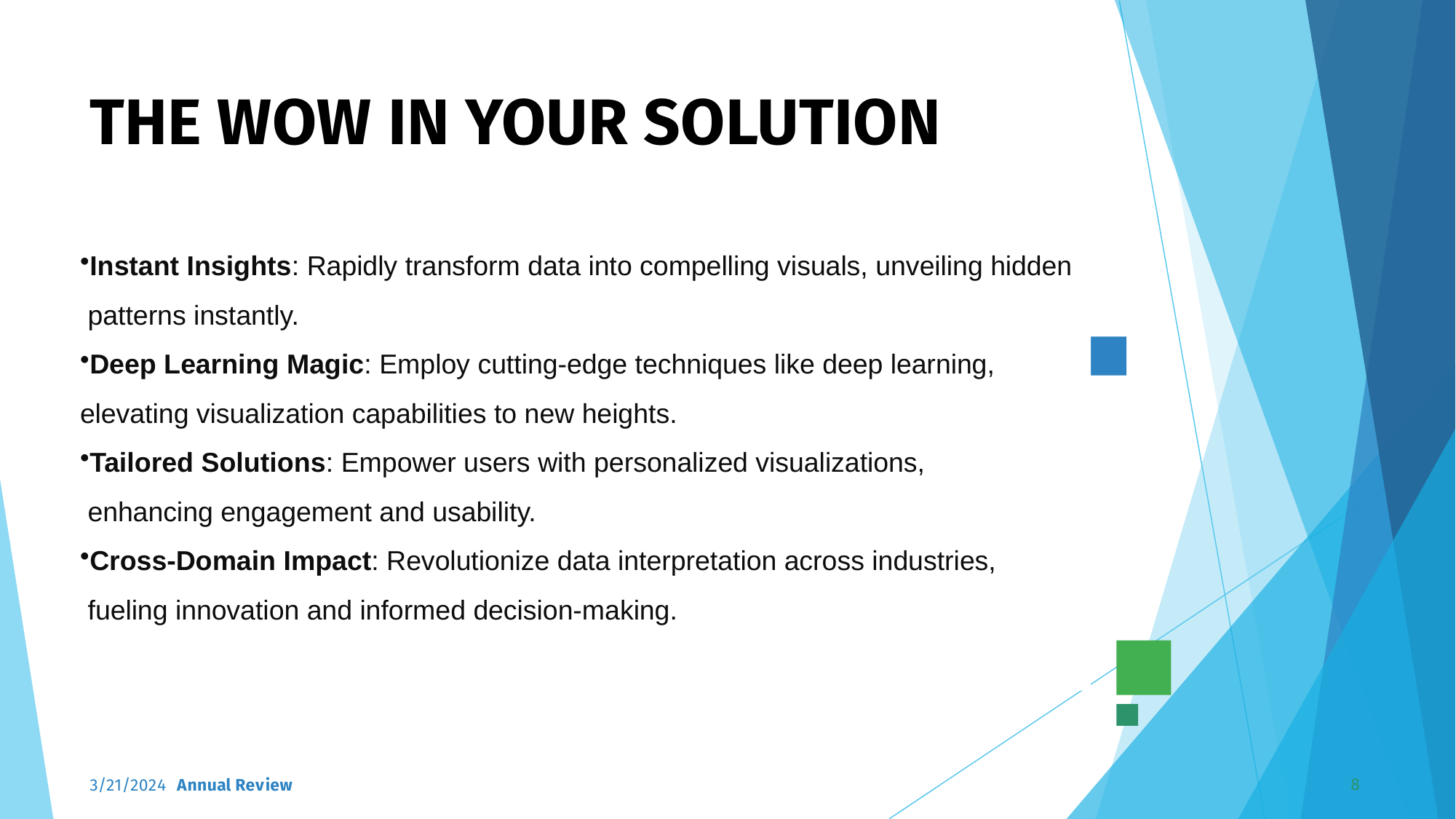

# THE WOW IN YOUR SOLUTION
Instant Insights: Rapidly transform data into compelling visuals, unveiling hidden
 patterns instantly.
Deep Learning Magic: Employ cutting-edge techniques like deep learning,
elevating visualization capabilities to new heights.
Tailored Solutions: Empower users with personalized visualizations,
 enhancing engagement and usability.
Cross-Domain Impact: Revolutionize data interpretation across industries,
 fueling innovation and informed decision-making.

8
3/21/2024  Annual Review